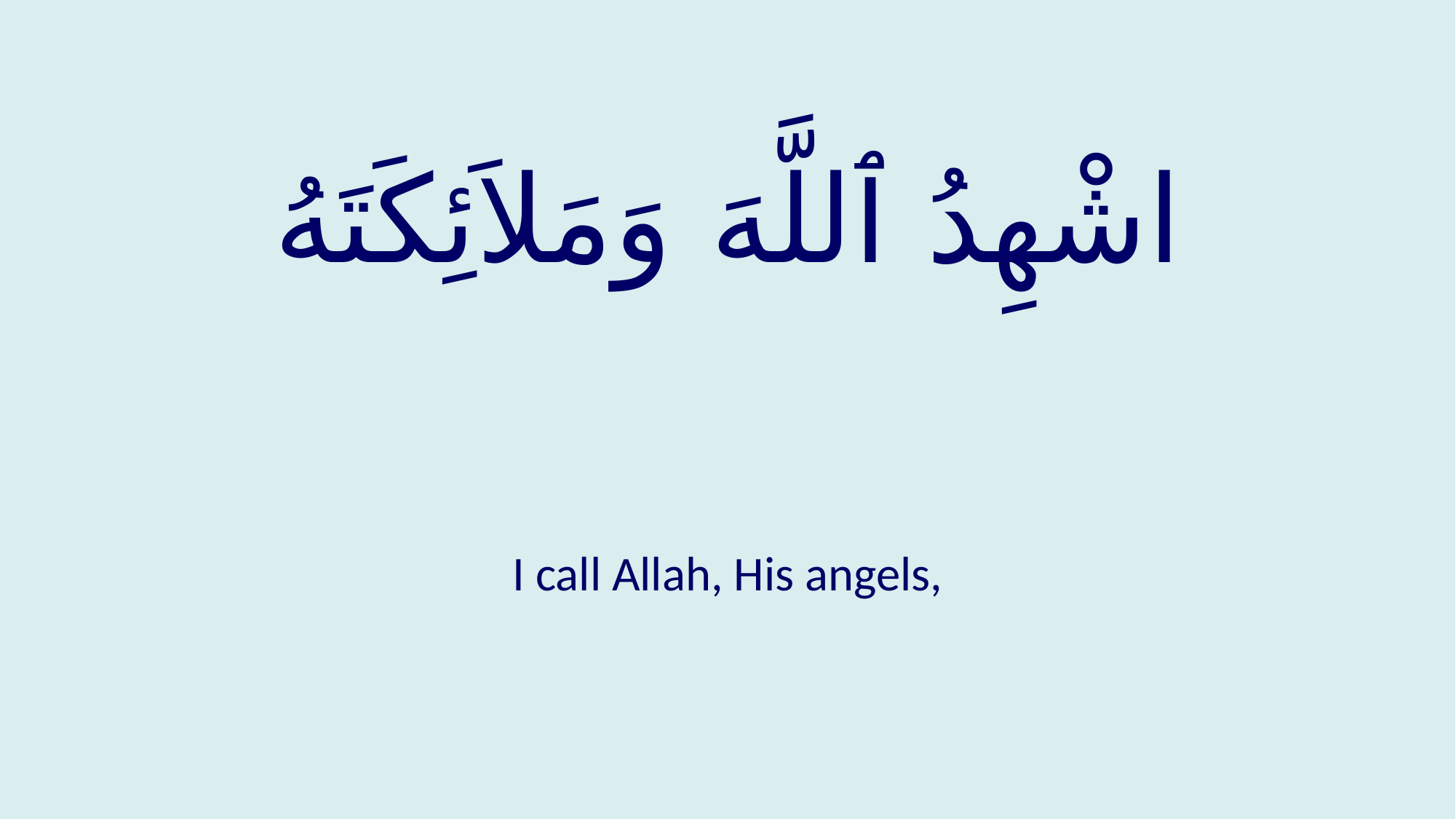

# اشْهِدُ ٱللَّهَ وَمَلاَئِكَتَهُ
I call Allah, His angels,